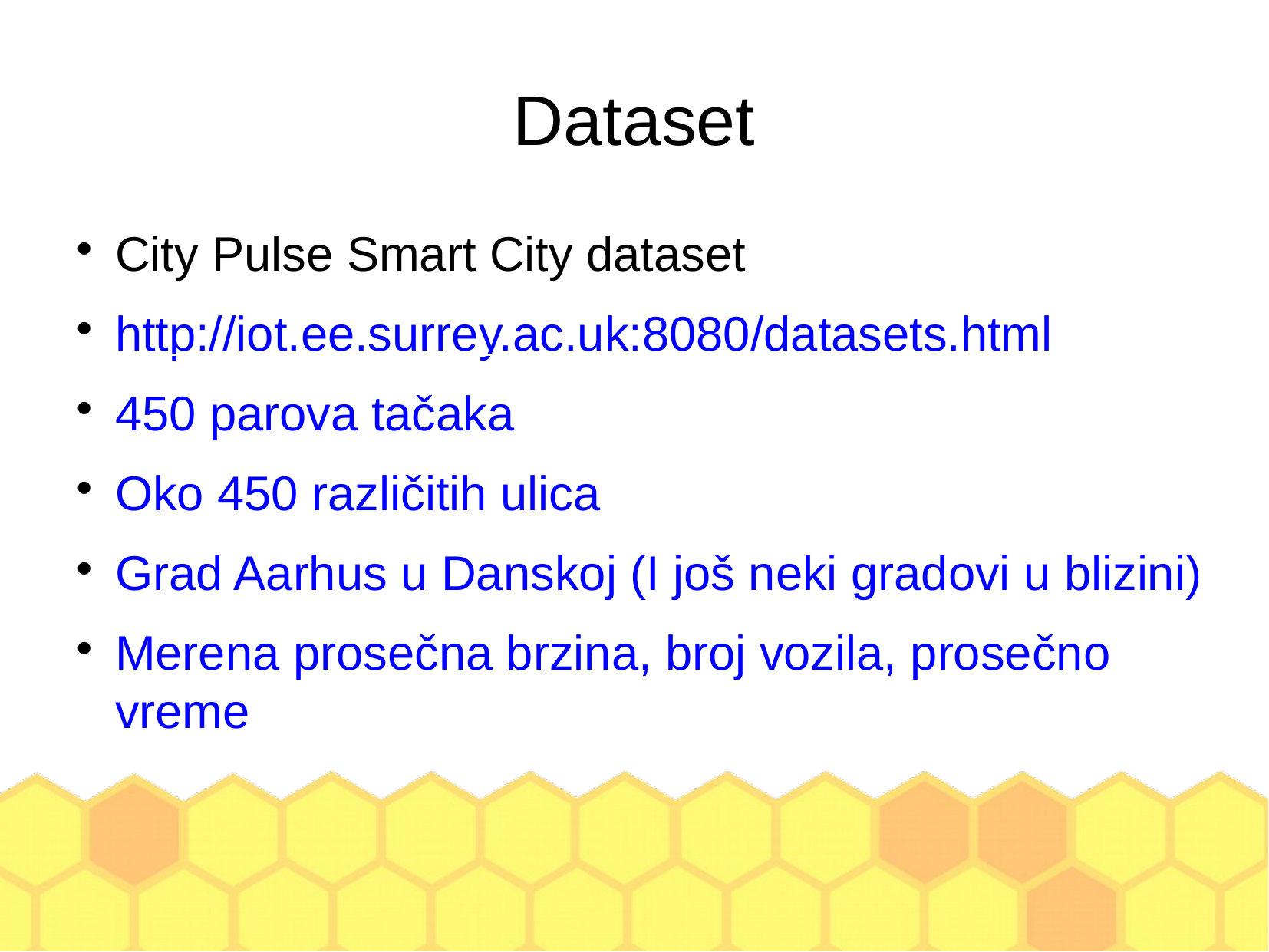

Dataset
City Pulse Smart City dataset
http://iot.ee.surrey.ac.uk:8080/datasets.html
450 parova tačaka
Oko 450 različitih ulica
Grad Aarhus u Danskoj (I još neki gradovi u blizini)
Merena prosečna brzina, broj vozila, prosečno vreme